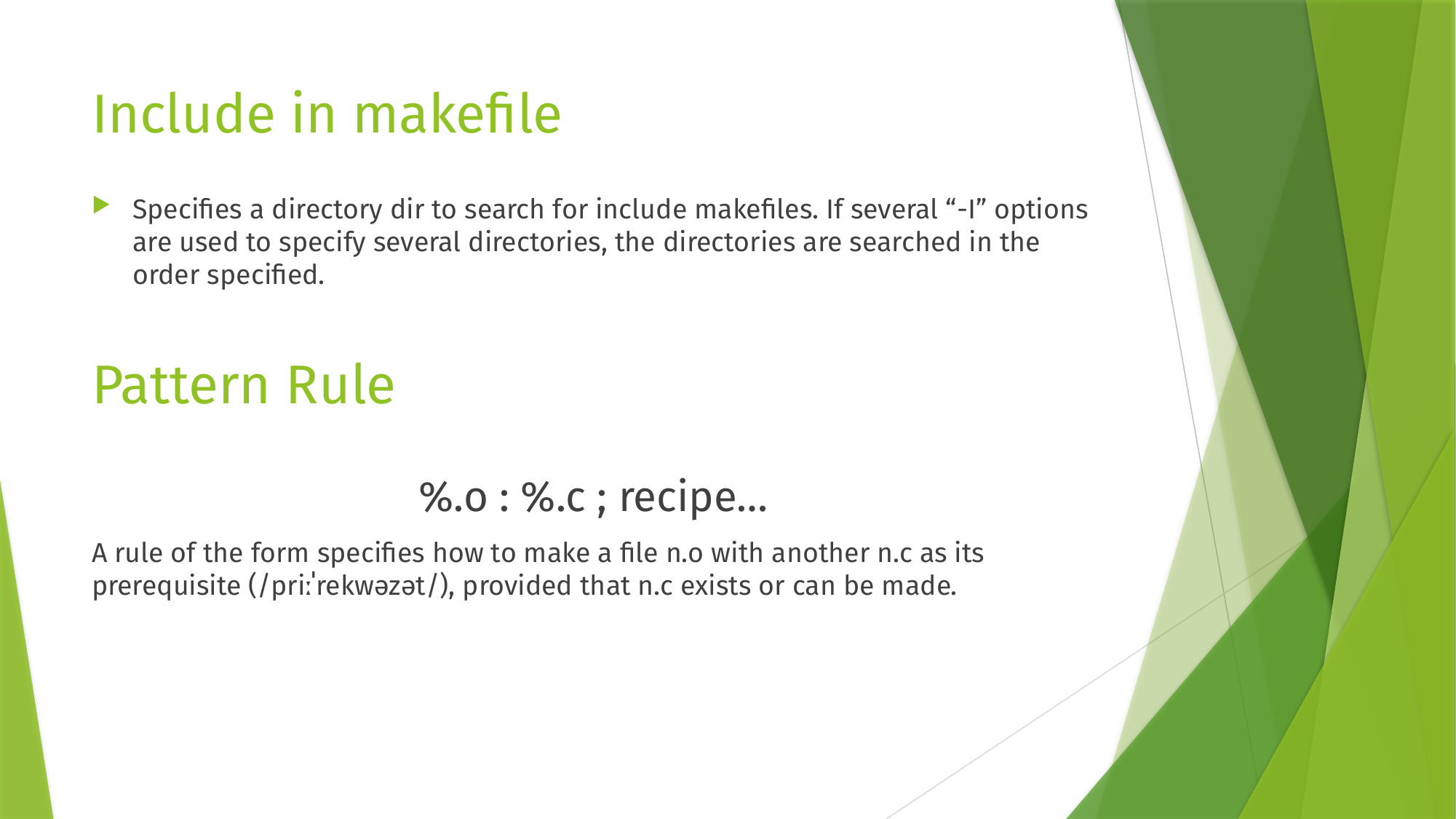

# Include in makefile
Specifies a directory dir to search for include makefiles. If several “-I” options are used to specify several directories, the directories are searched in the order specified.
Pattern Rule
                             %.o : %.c ; recipe…
A rule of the form specifies how to make a file n.o with another n.c as its prerequisite (/priːˈrekwəzət/), provided that n.c exists or can be made.